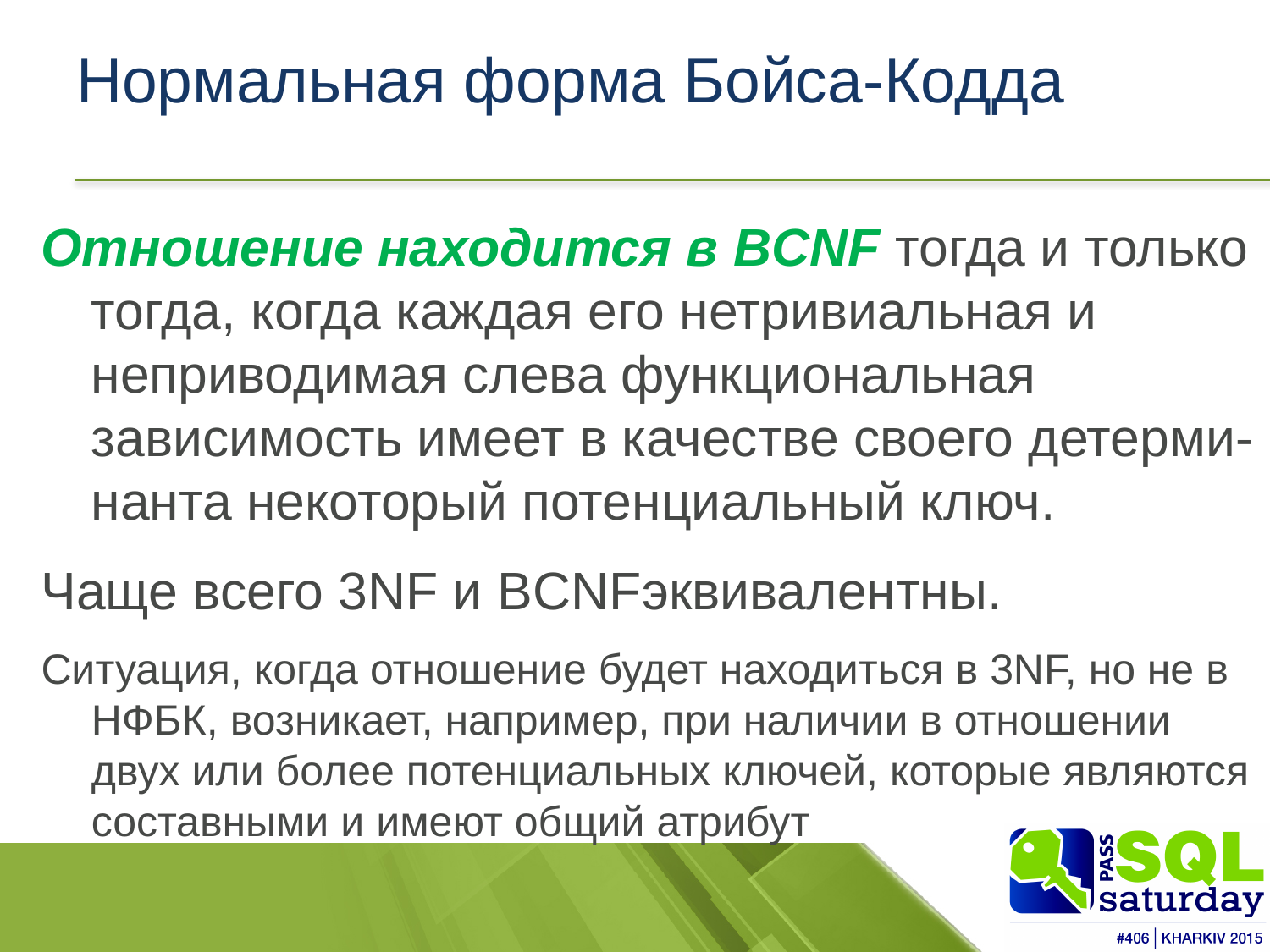

# Нормальная форма Бойса-Кодда
Отношение находится в BCNF тогда и только тогда, когда каждая его нетривиальная и неприводимая слева функциональная зависимость имеет в качестве своего детерми-нанта некоторый потенциальный ключ.
Чаще всего 3NF и BCNFэквивалентны.
Ситуация, когда отношение будет находиться в 3NF, но не в НФБК, возникает, например, при наличии в отношении двух или более потенциальных ключей, которые являются составными и имеют общий атрибут